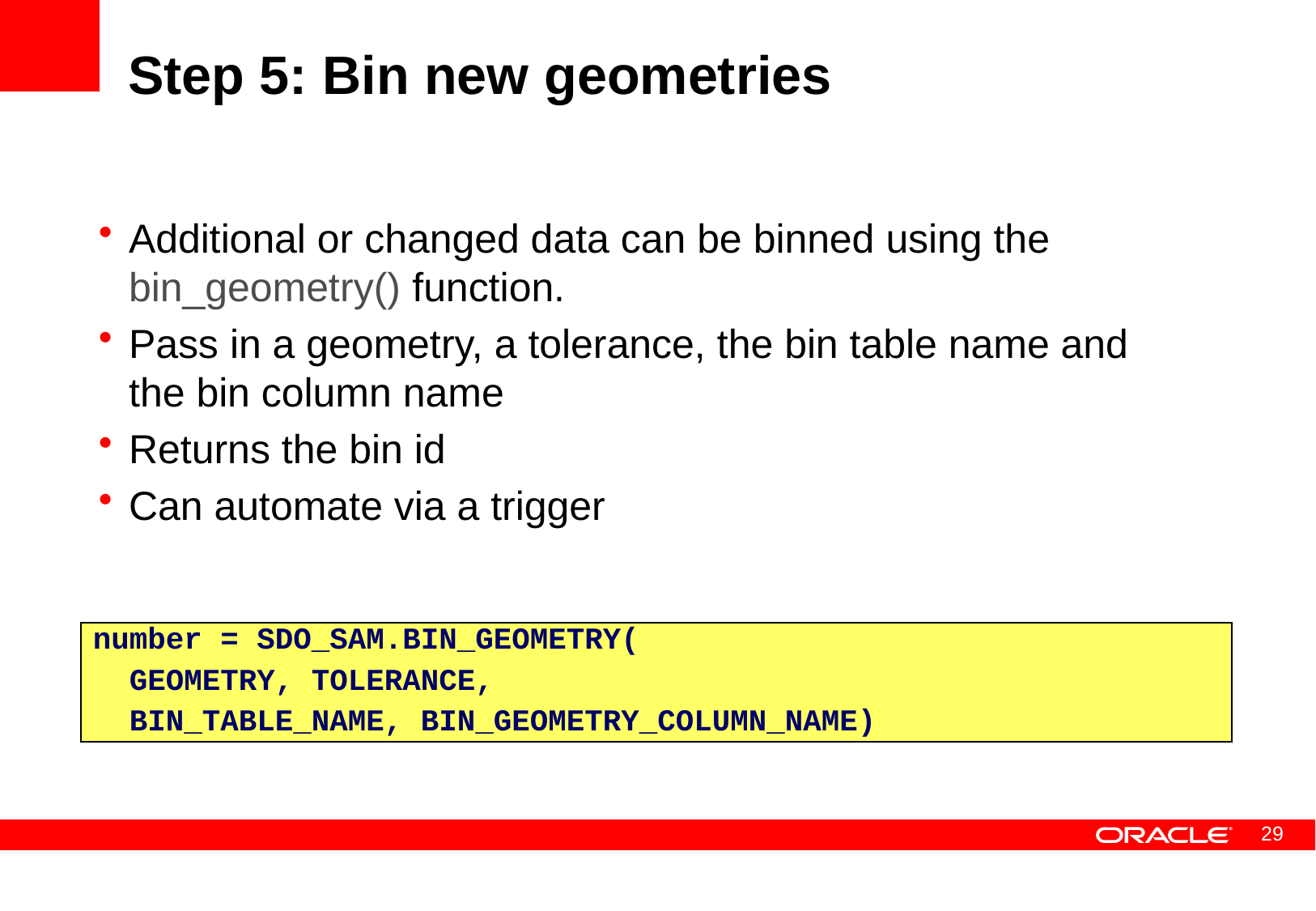

# Step 5: Bin new geometries
Additional or changed data can be binned using the bin_geometry() function.
Pass in a geometry, a tolerance, the bin table name and the bin column name
Returns the bin id
Can automate via a trigger
number = SDO_SAM.BIN_GEOMETRY(
  GEOMETRY, TOLERANCE,
  BIN_TABLE_NAME, BIN_GEOMETRY_COLUMN_NAME)